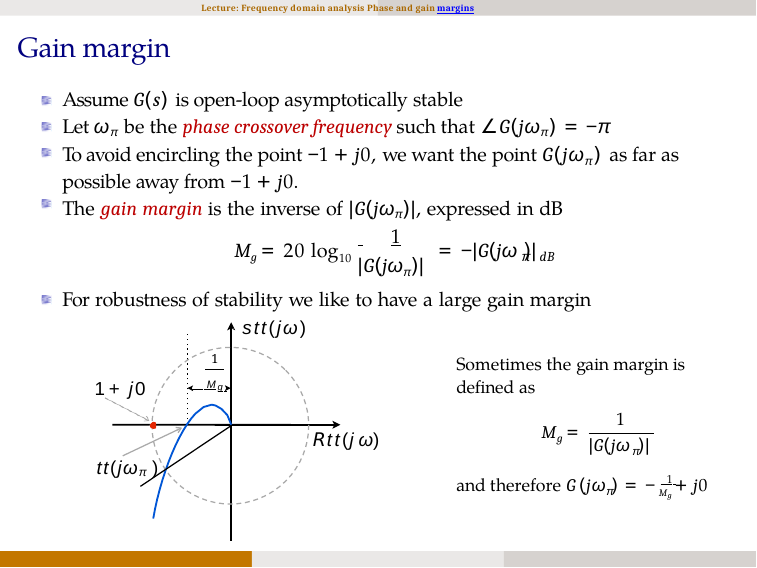

Lecture: Frequency domain analysis Phase and gain margins

# Gain margin
Assume G(s) is open-loop asymptotically stable
Let ωπ be the phase crossover frequency such that ∠G(jωπ) = −π
To avoid encircling the point −1 + j0, we want the point G(jωπ) as far as  possible away from −1 + j0.
The gain margin is the inverse of |G(jωπ)|, expressed in dB

 	1
Mg = 20 log10
= −|G(jω )|
π dB
|G(jωπ)|
For robustness of stability we like to have a large gain margin
stt(jω)

1
    Mg

Sometimes the gain margin is  defined as

1+ j0

1
M =

Rtt(jω)

g

|G(jω )|

π
tt(jωπ )
  1
and therefore G
(jω ) = − Mg + j0
π